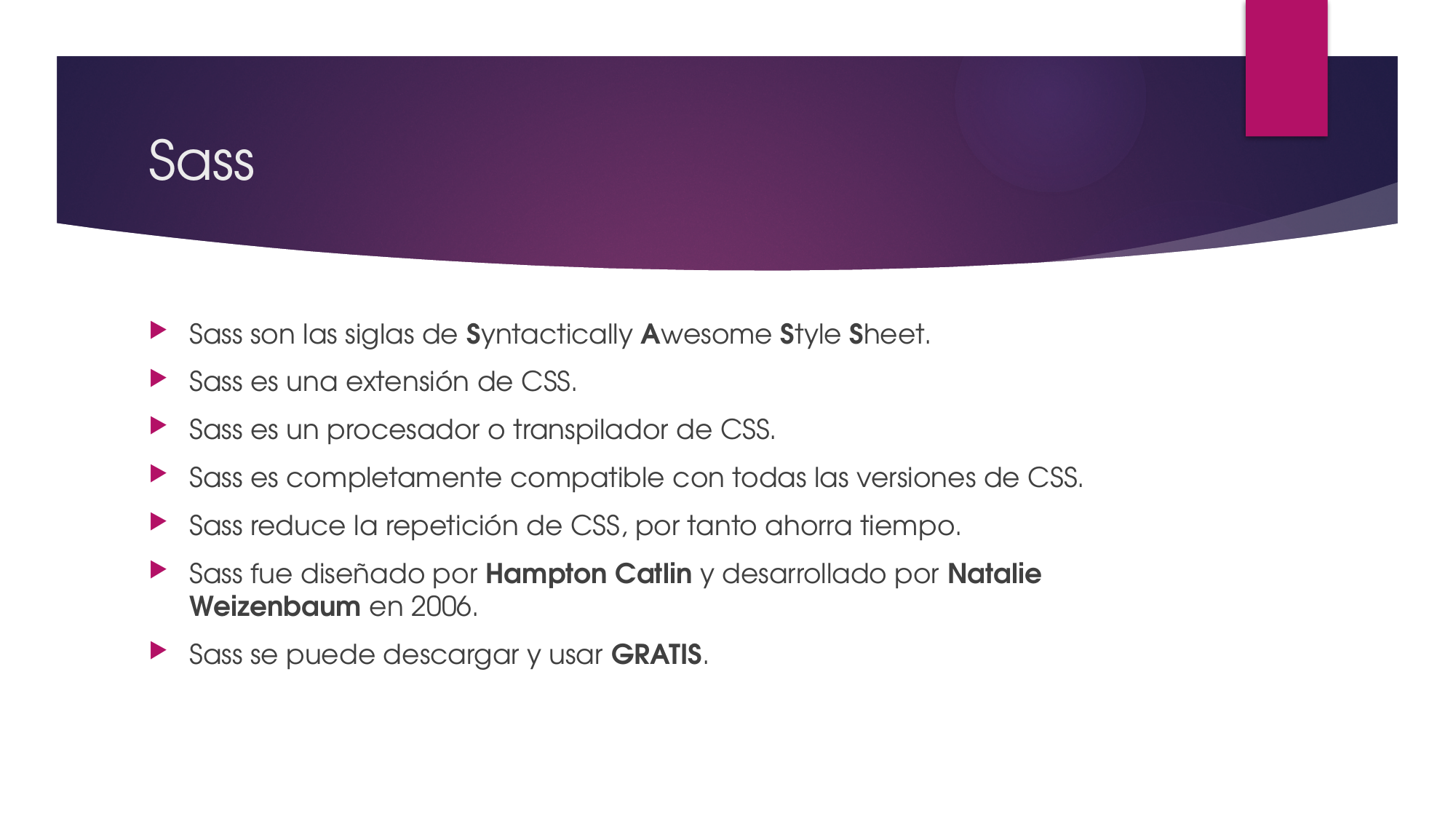

# Sass
Sass son las siglas de Syntactically Awesome Style Sheet.
Sass es una extensión de CSS.
Sass es un procesador o transpilador de CSS.
Sass es completamente compatible con todas las versiones de CSS.
Sass reduce la repetición de CSS, por tanto ahorra tiempo.
Sass fue diseñado por Hampton Catlin y desarrollado por Natalie Weizenbaum en 2006.
Sass se puede descargar y usar GRATIS.